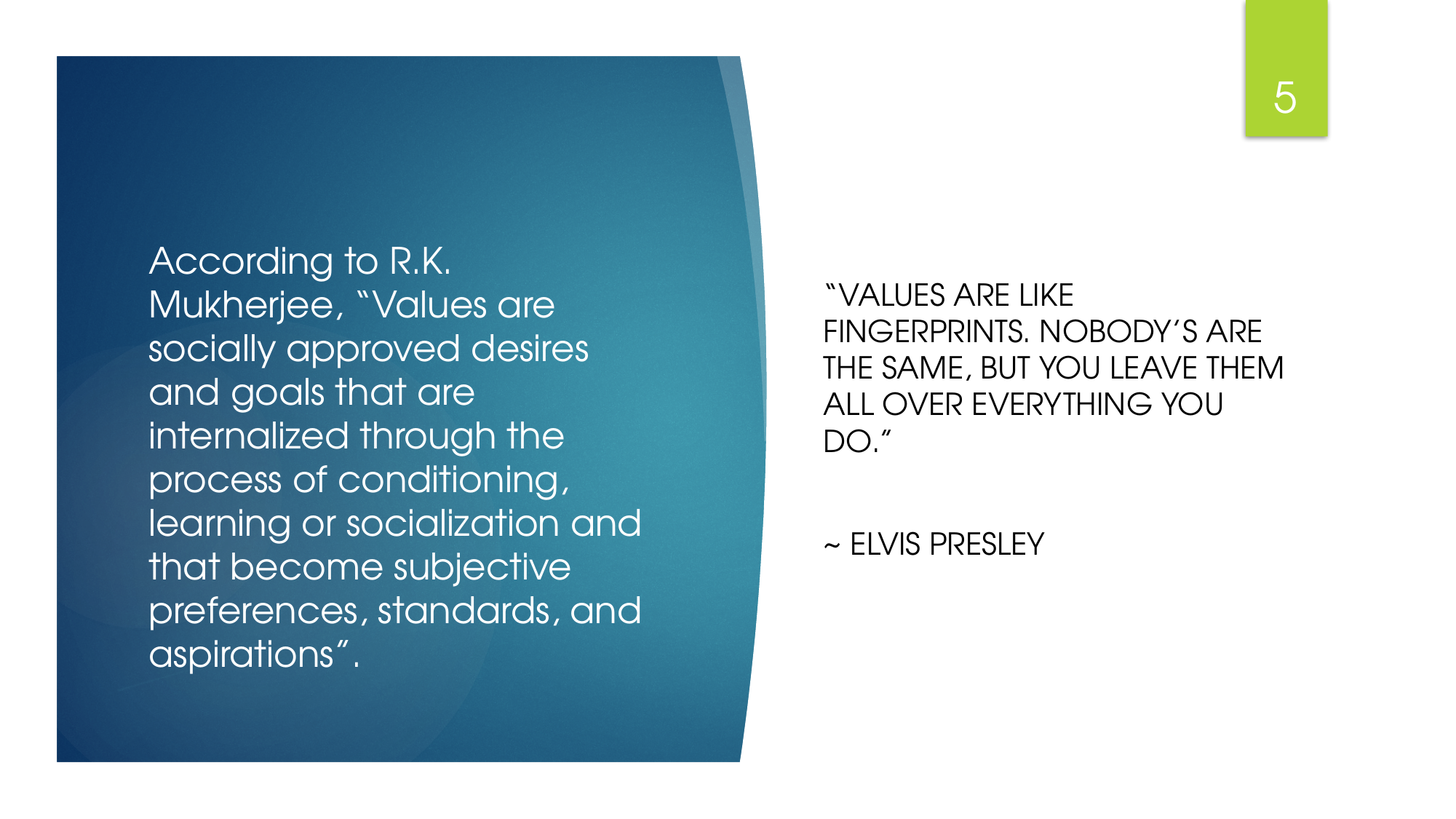

5
“Values are like fingerprints. Nobody’s are the same, but you leave them all over everything you do.”

~ Elvis Presley
# According to R.K. Mukherjee, “Values are socially approved desires and goals that are internalized through the process of conditioning, learning or socialization and that become subjective preferences, standards, and aspirations”.